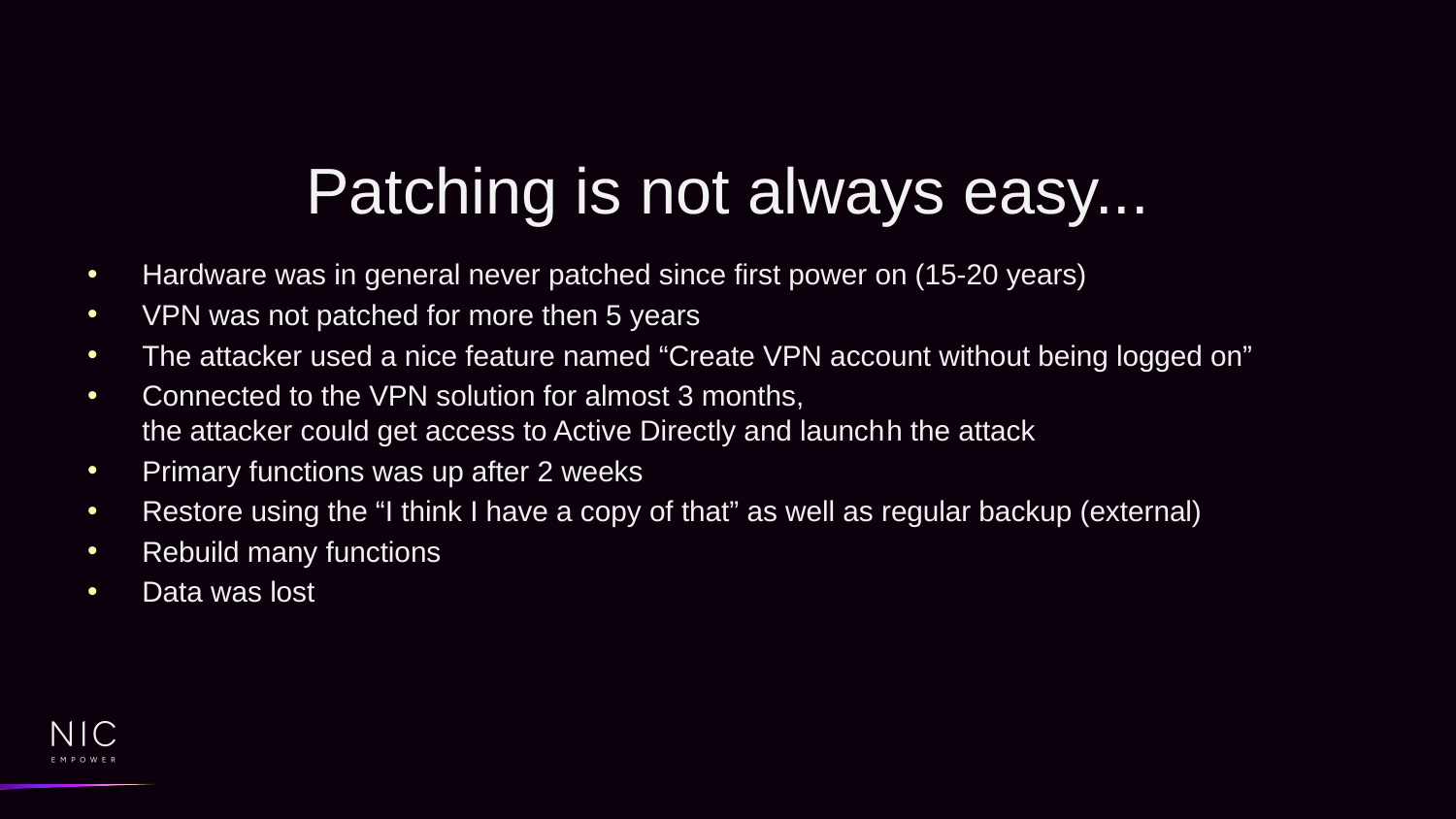

# Patching is not always easy...
Hardware was in general never patched since first power on (15-20 years)
VPN was not patched for more then 5 years
The attacker used a nice feature named “Create VPN account without being logged on”
Connected to the VPN solution for almost 3 months,
the attacker could get access to Active Directly and launchh the attack
Primary functions was up after 2 weeks
Restore using the “I think I have a copy of that” as well as regular backup (external)
Rebuild many functions
Data was lost